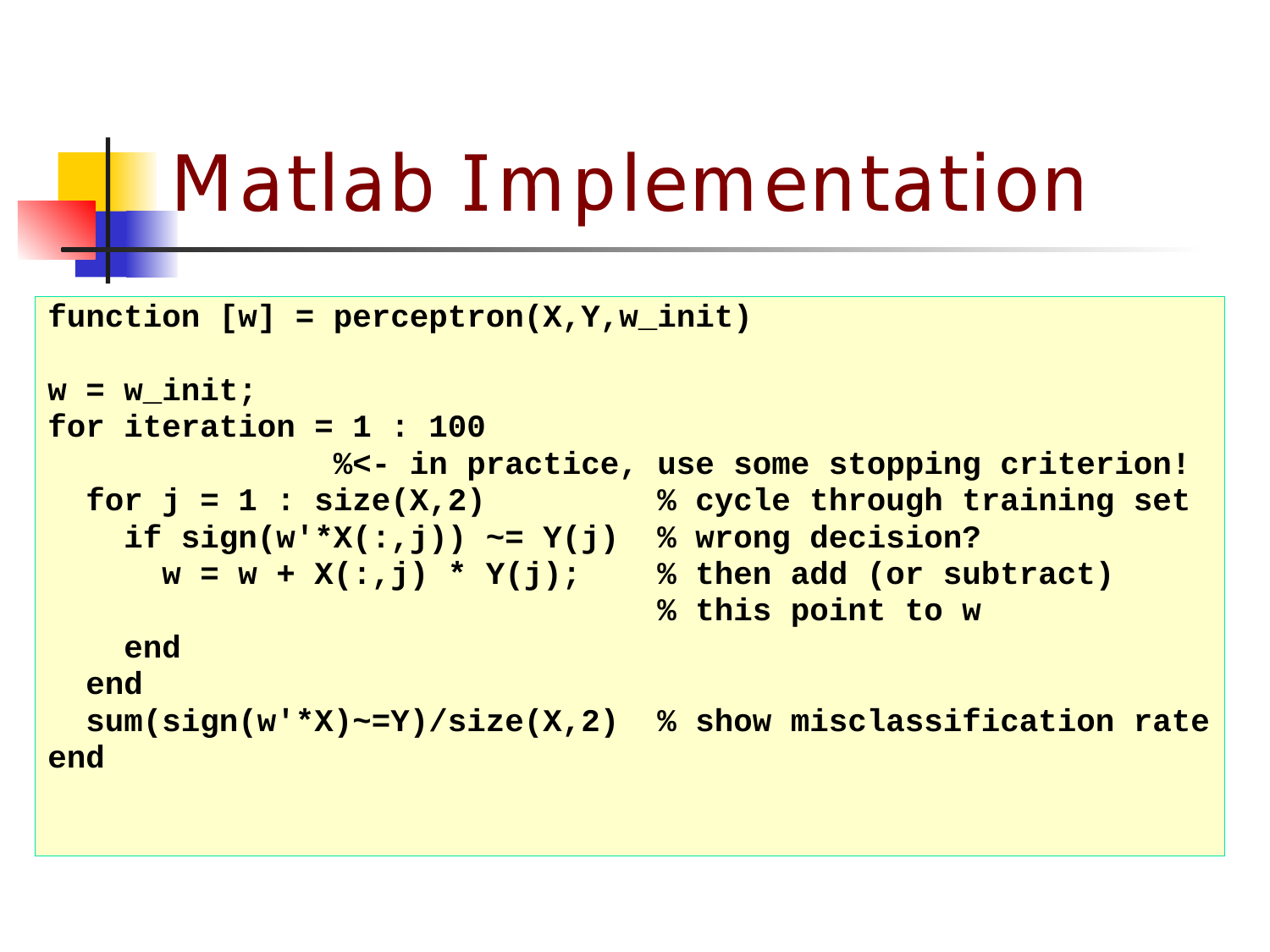

# Matlab Implementation
function [w] = perceptron(X,Y,w_init)

w = w_init;
for iteration = 1 : 100
               %<- in practice, use some stopping criterion!
  for j = 1 : size(X,2)         % cycle through training set
    if sign(w'*X(:,j)) ~= Y(j)  % wrong decision?
      w = w + X(:,j) * Y(j);    % then add (or subtract)
                                % this point to w
    end
  end
  sum(sign(w'*X)~=Y)/size(X,2)  % show misclassification rate
end